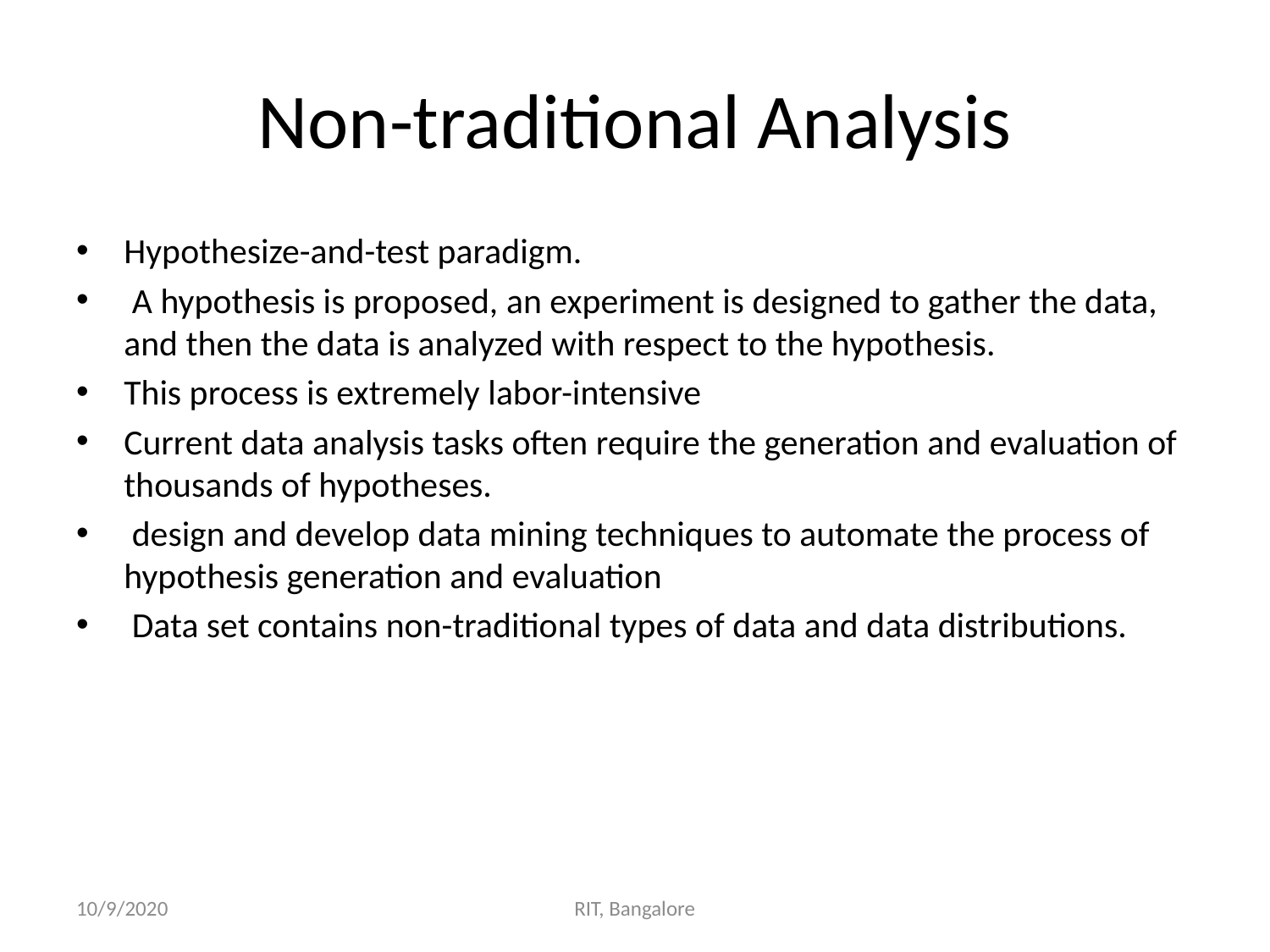

# Non-traditional Analysis
Hypothesize-and-test paradigm.
 A hypothesis is proposed, an experiment is designed to gather the data, and then the data is analyzed with respect to the hypothesis.
This process is extremely labor-intensive
Current data analysis tasks often require the generation and evaluation of thousands of hypotheses.
 design and develop data mining techniques to automate the process of hypothesis generation and evaluation
 Data set contains non-traditional types of data and data distributions.
10/9/2020
RIT, Bangalore